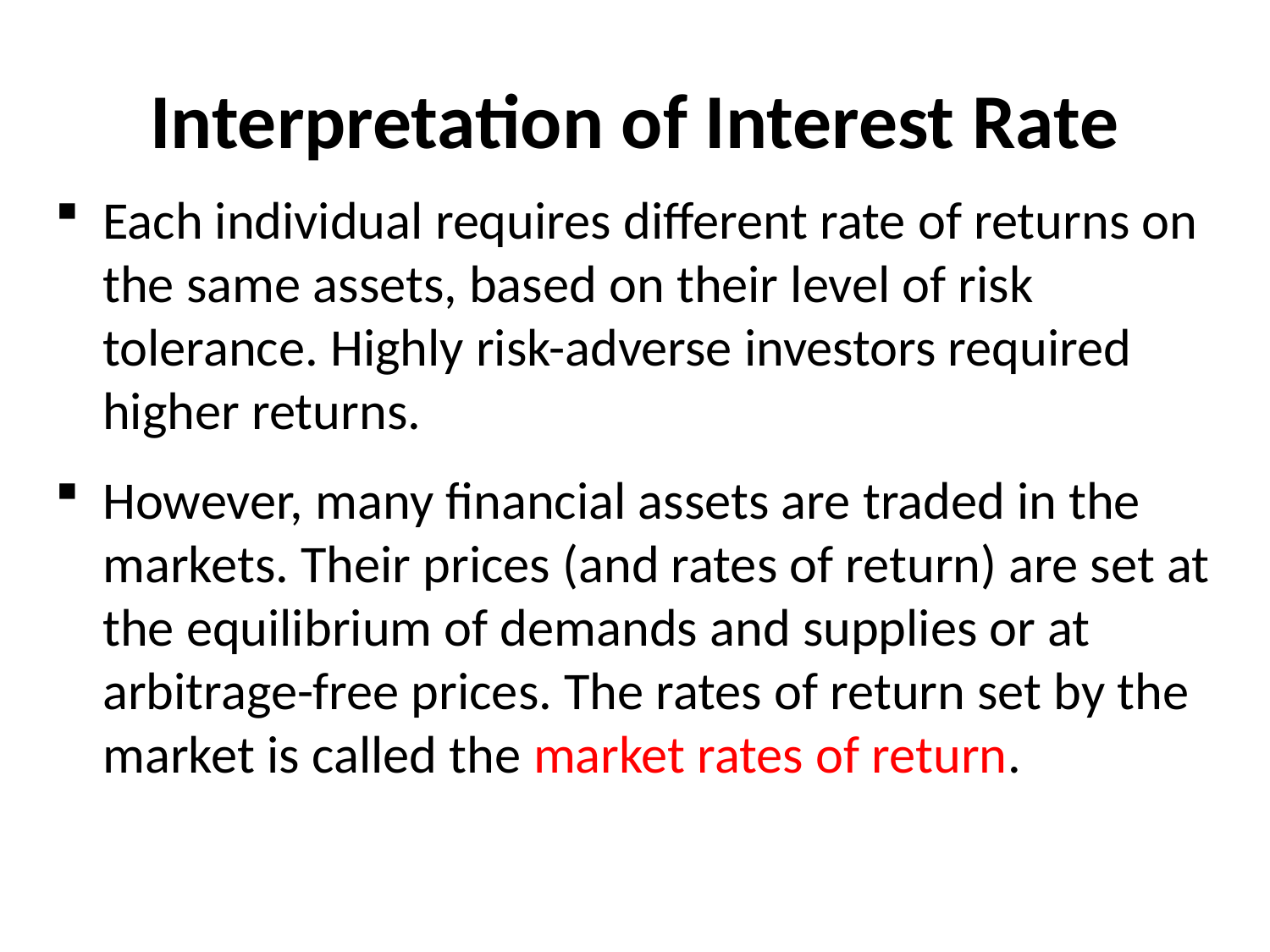

# Interpretation of Interest Rate
Each individual requires different rate of returns on the same assets, based on their level of risk tolerance. Highly risk-adverse investors required higher returns.
However, many financial assets are traded in the markets. Their prices (and rates of return) are set at the equilibrium of demands and supplies or at arbitrage-free prices. The rates of return set by the market is called the market rates of return.